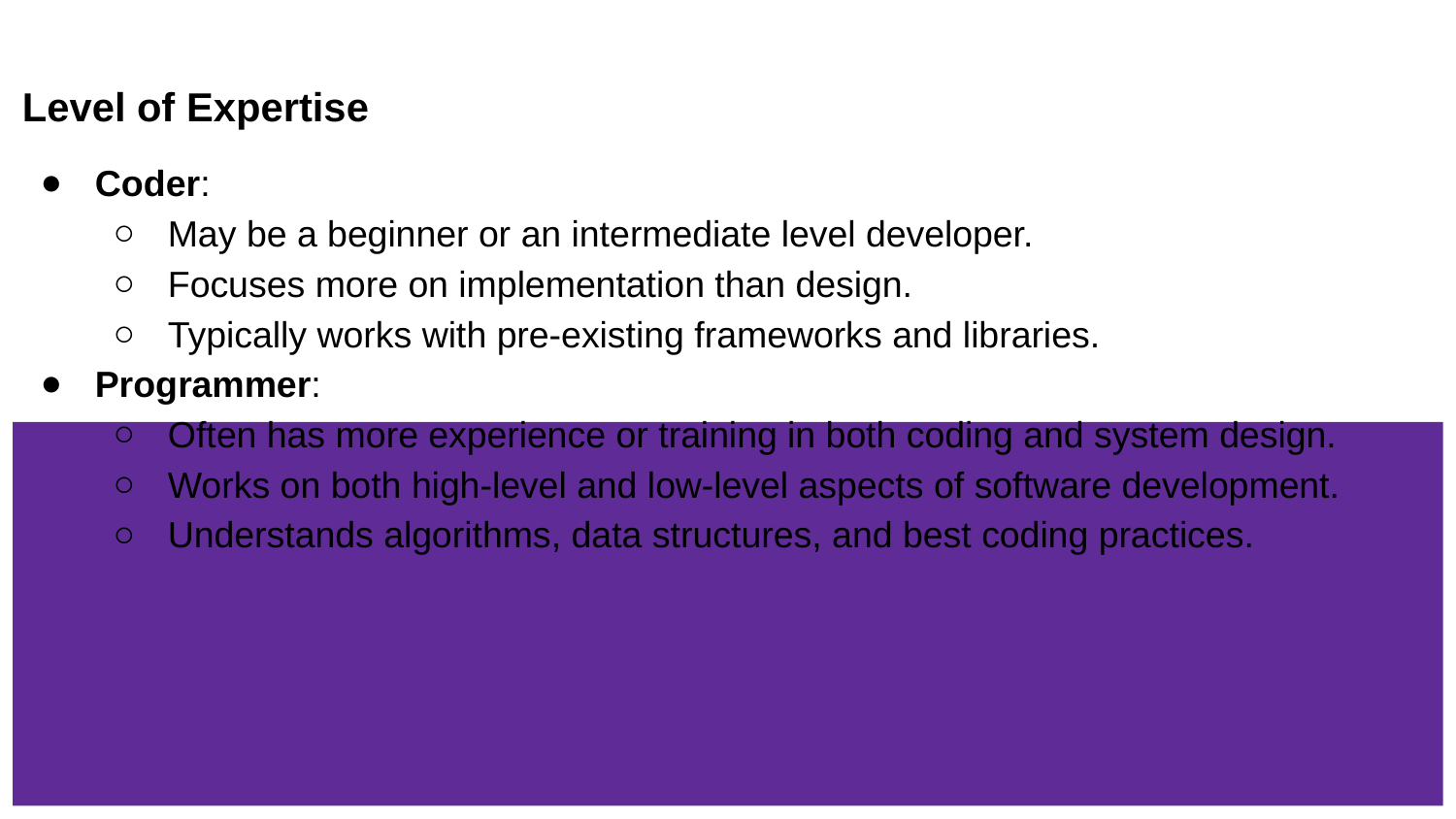

# Level of Expertise
Coder:
May be a beginner or an intermediate level developer.
Focuses more on implementation than design.
Typically works with pre-existing frameworks and libraries.
Programmer:
Often has more experience or training in both coding and system design.
Works on both high-level and low-level aspects of software development.
Understands algorithms, data structures, and best coding practices.